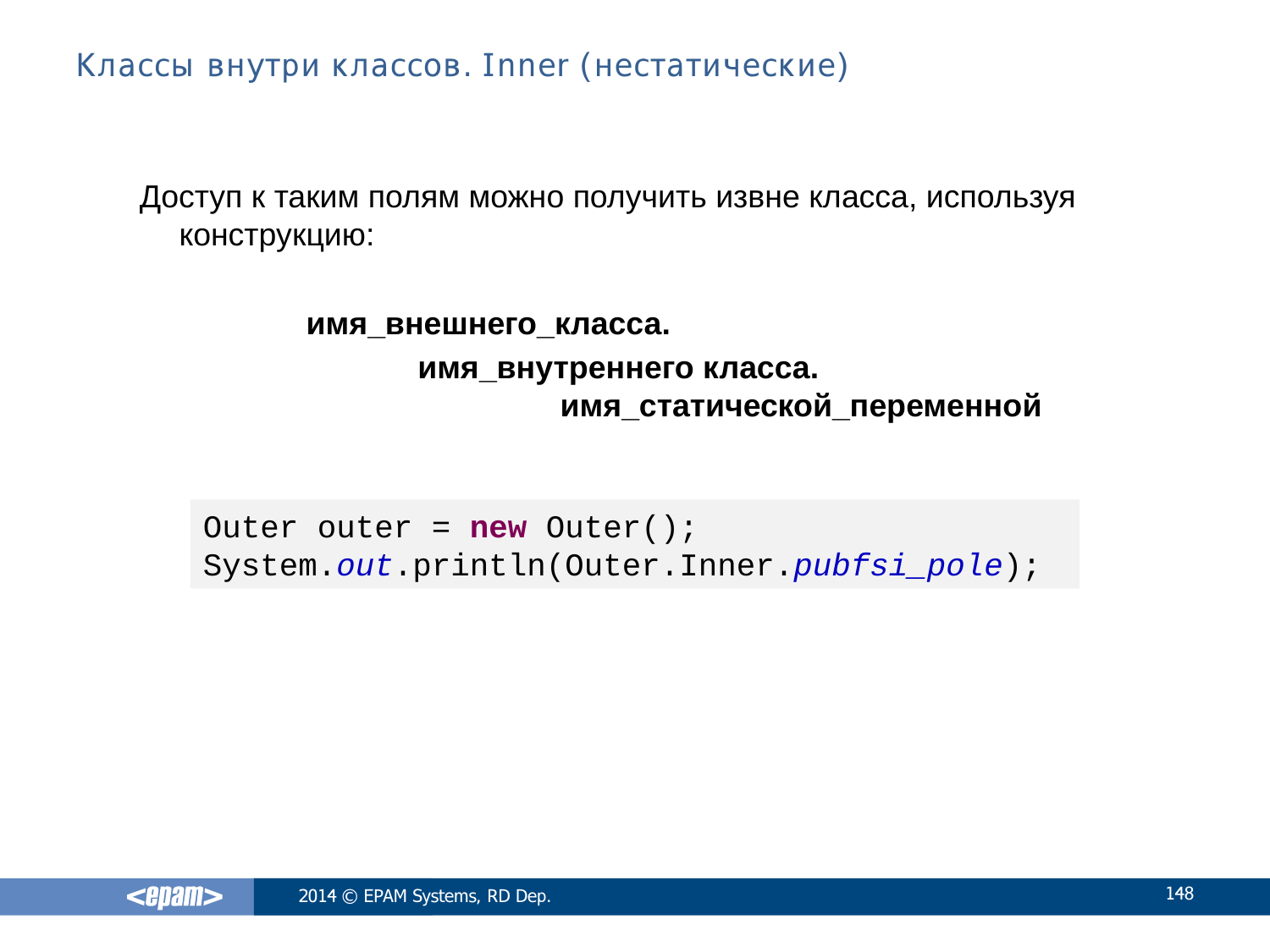

# Классы внутри классов. Inner (нестатические)
Доступ к таким полям можно получить извне класса, используя конструкцию:

		имя_внешнего_класса.
имя_внутреннего класса.					имя_статической_переменной

Outer outer = new Outer();
System.out.println(Outer.Inner.pubfsi_pole);
148
2014 © EPAM Systems, RD Dep.